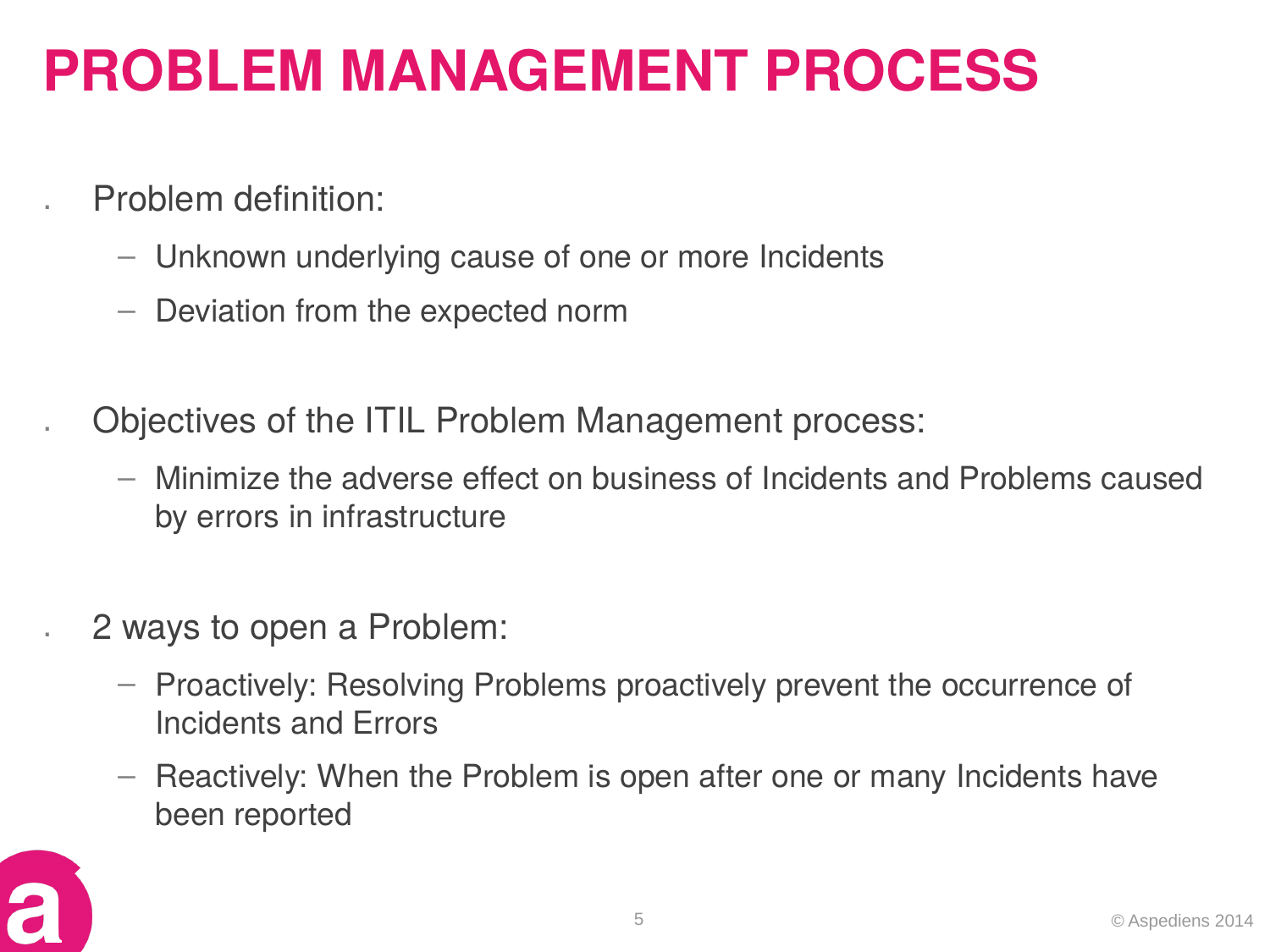

# PROBLEM MANAGEMENT PROCESS
Problem definition:
Unknown underlying cause of one or more Incidents
Deviation from the expected norm

Objectives of the ITIL Problem Management process:
Minimize the adverse effect on business of Incidents and Problems caused by errors in infrastructure

2 ways to open a Problem:
Proactively: Resolving Problems proactively prevent the occurrence of Incidents and Errors
Reactively: When the Problem is open after one or many Incidents have been reported